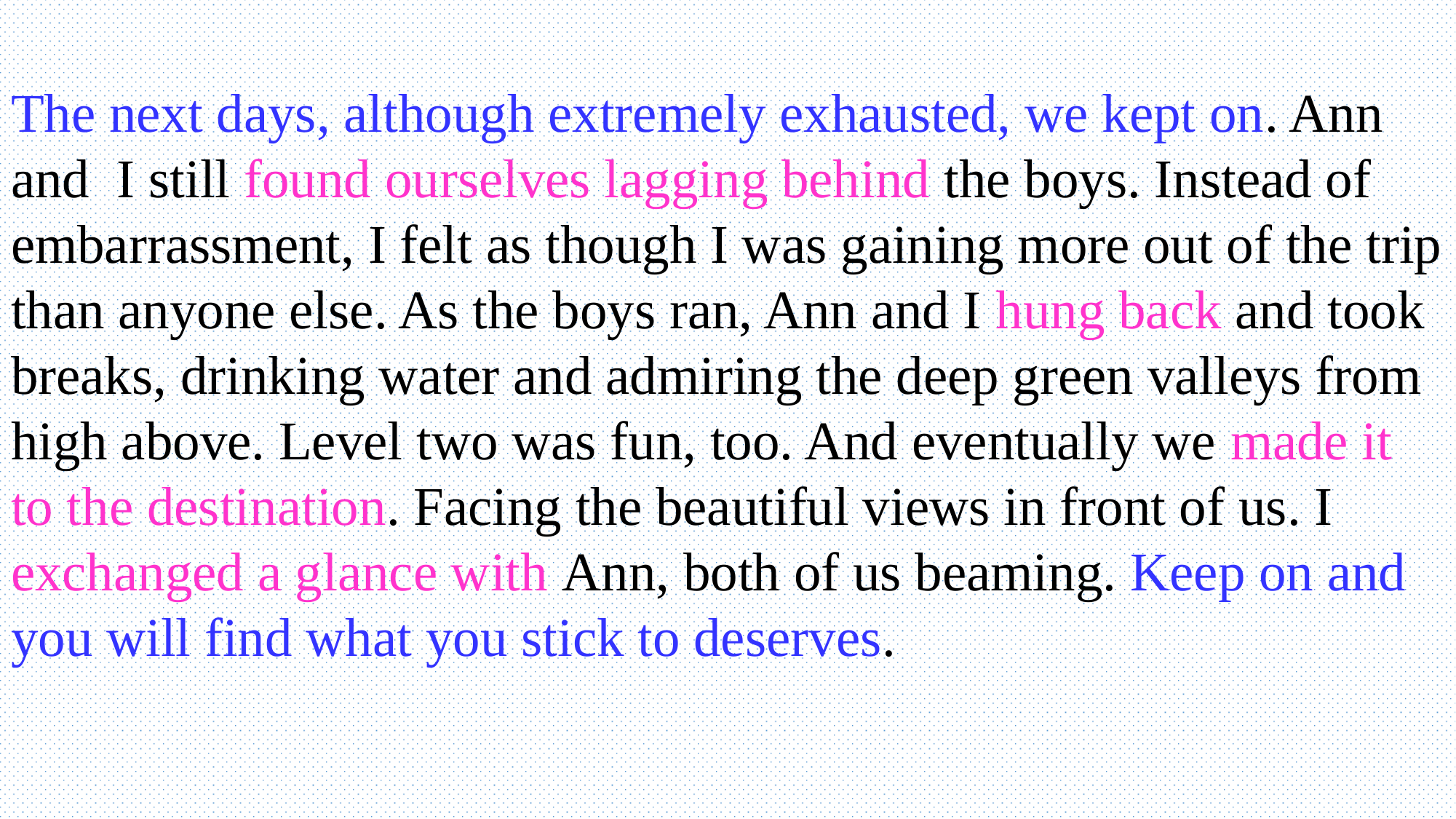

The next days, although extremely exhausted, we kept on. Ann and  I still found ourselves lagging behind the boys. Instead of embarrassment, I felt as though I was gaining more out of the trip than anyone else. As the boys ran, Ann and I hung back and took breaks, drinking water and admiring the deep green valleys from high above. Level two was fun, too. And eventually we made it to the destination. Facing the beautiful views in front of us. I exchanged a glance with Ann, both of us beaming. Keep on and you will find what you stick to deserves.